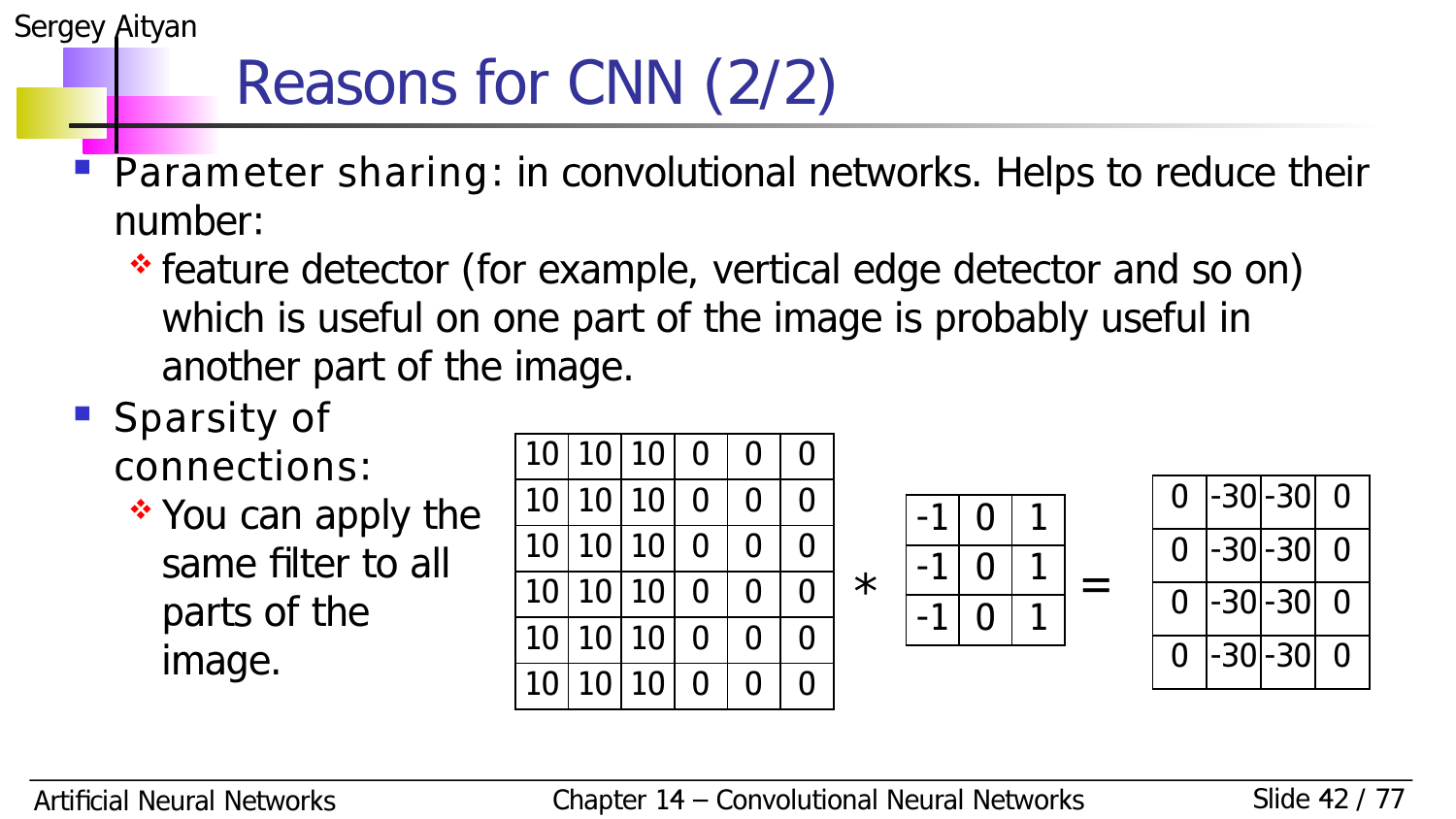

# Reasons for CNN (2/2)
Parameter sharing: in convolutional networks. Helps to reduce their number:
feature detector (for example, vertical edge detector and so on) which is useful on one part of the image is probably useful in another part of the image.

Sparsity of connections:
You can apply the same filter to all parts of the image.
| 10 | 10 | 10 | 0 | 0 | 0 |
| --- | --- | --- | --- | --- | --- |
| 10 | 10 | 10 | 0 | 0 | 0 |
| 10 | 10 | 10 | 0 | 0 | 0 |
| 10 | 10 | 10 | 0 | 0 | 0 |
| 10 | 10 | 10 | 0 | 0 | 0 |
| 10 | 10 | 10 | 0 | 0 | 0 |
| 0 | -30 | -30 | 0 |
| --- | --- | --- | --- |
| 0 | -30 | -30 | 0 |
| 0 | -30 | -30 | 0 |
| 0 | -30 | -30 | 0 |
| -1 | 0 | 1 |
| --- | --- | --- |
| -1 | 0 | 1 |
| -1 | 0 | 1 |
=
*